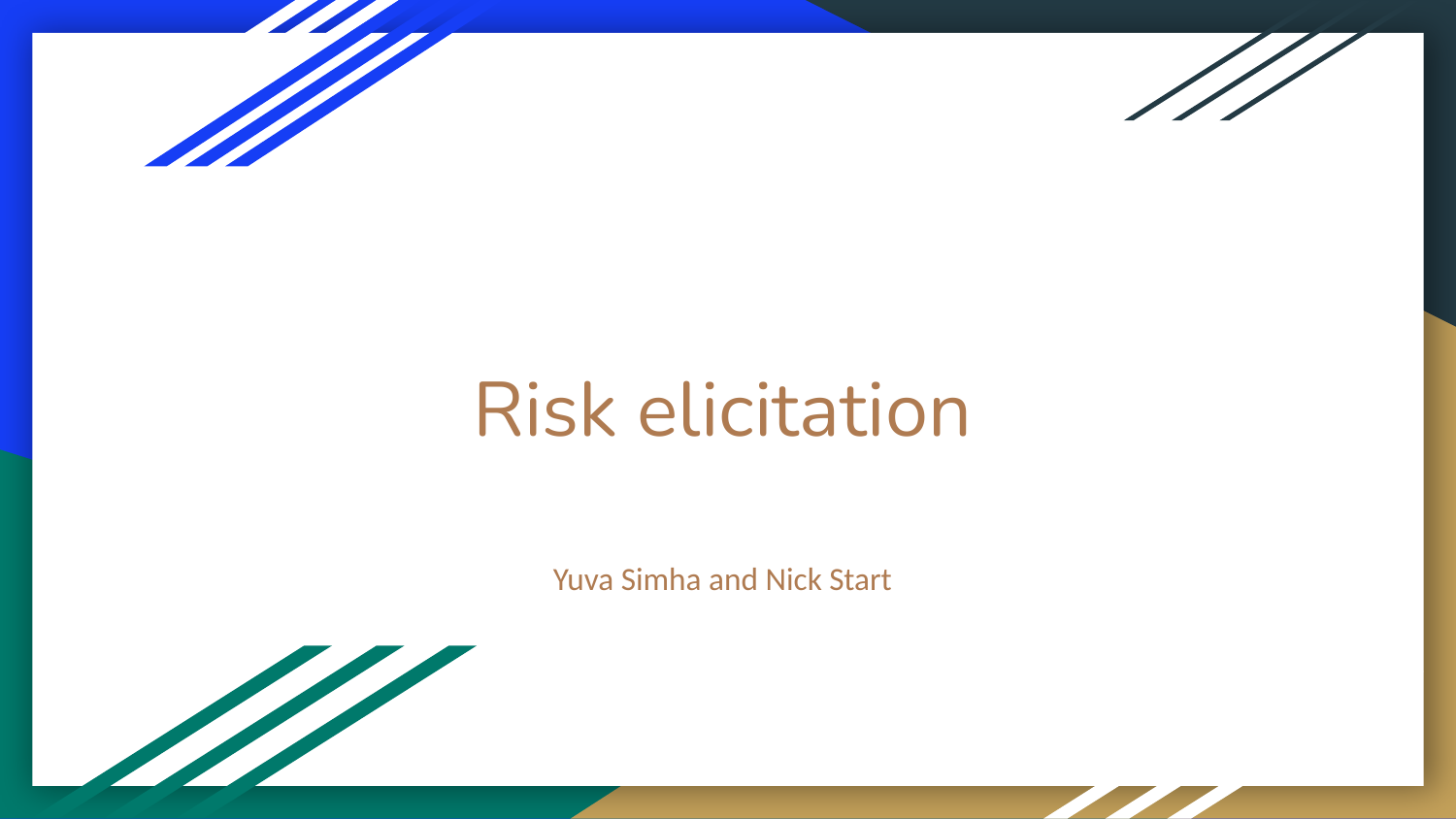

# Risk elicitation
Yuva Simha and Nick Start